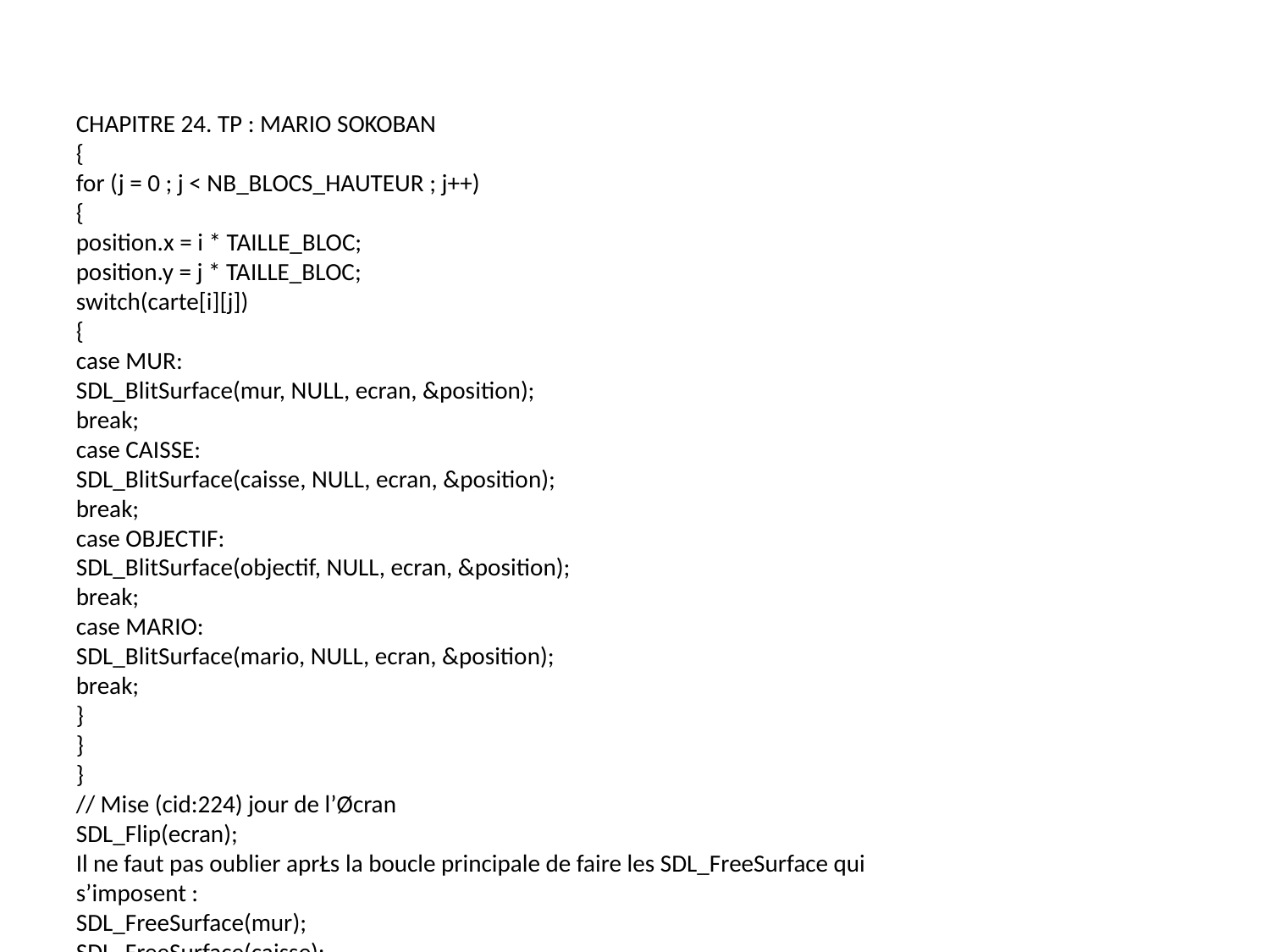

CHAPITRE 24. TP : MARIO SOKOBAN
{
for (j = 0 ; j < NB_BLOCS_HAUTEUR ; j++)
{
position.x = i * TAILLE_BLOC;
position.y = j * TAILLE_BLOC;
switch(carte[i][j])
{
case MUR:
SDL_BlitSurface(mur, NULL, ecran, &position);
break;
case CAISSE:
SDL_BlitSurface(caisse, NULL, ecran, &position);
break;
case OBJECTIF:
SDL_BlitSurface(objectif, NULL, ecran, &position);
break;
case MARIO:
SDL_BlitSurface(mario, NULL, ecran, &position);
break;
}
}
}
// Mise (cid:224) jour de l’Øcran
SDL_Flip(ecran);
Il ne faut pas oublier aprŁs la boucle principale de faire les SDL_FreeSurface qui
s’imposent :
SDL_FreeSurface(mur);
SDL_FreeSurface(caisse);
SDL_FreeSurface(objectif);
SDL_FreeSurface(mario);
Avec (cid:231)a, le mØnage est fait. :-)
RØsumØ et amØliorations
Bien, on a fait le tour. L’heure est au rØsumØ.
Alors rØsumons!
EtquelmeilleurrØsumØpourrait-onimaginerquelecodesourcecompletduprogramme
avec les commentaires?
408